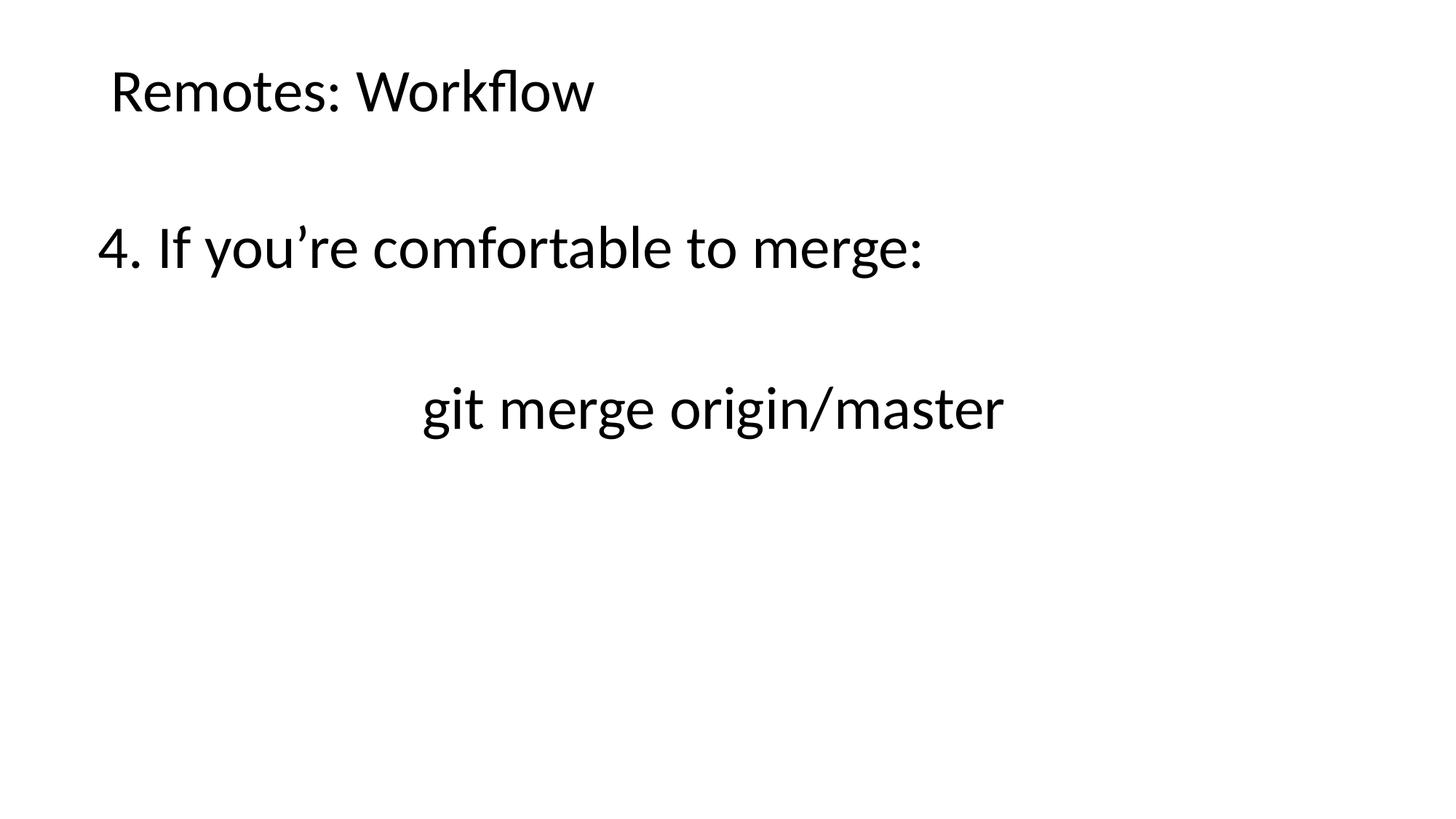

# Remotes: Workflow
4. If you’re comfortable to merge:

git merge origin/master